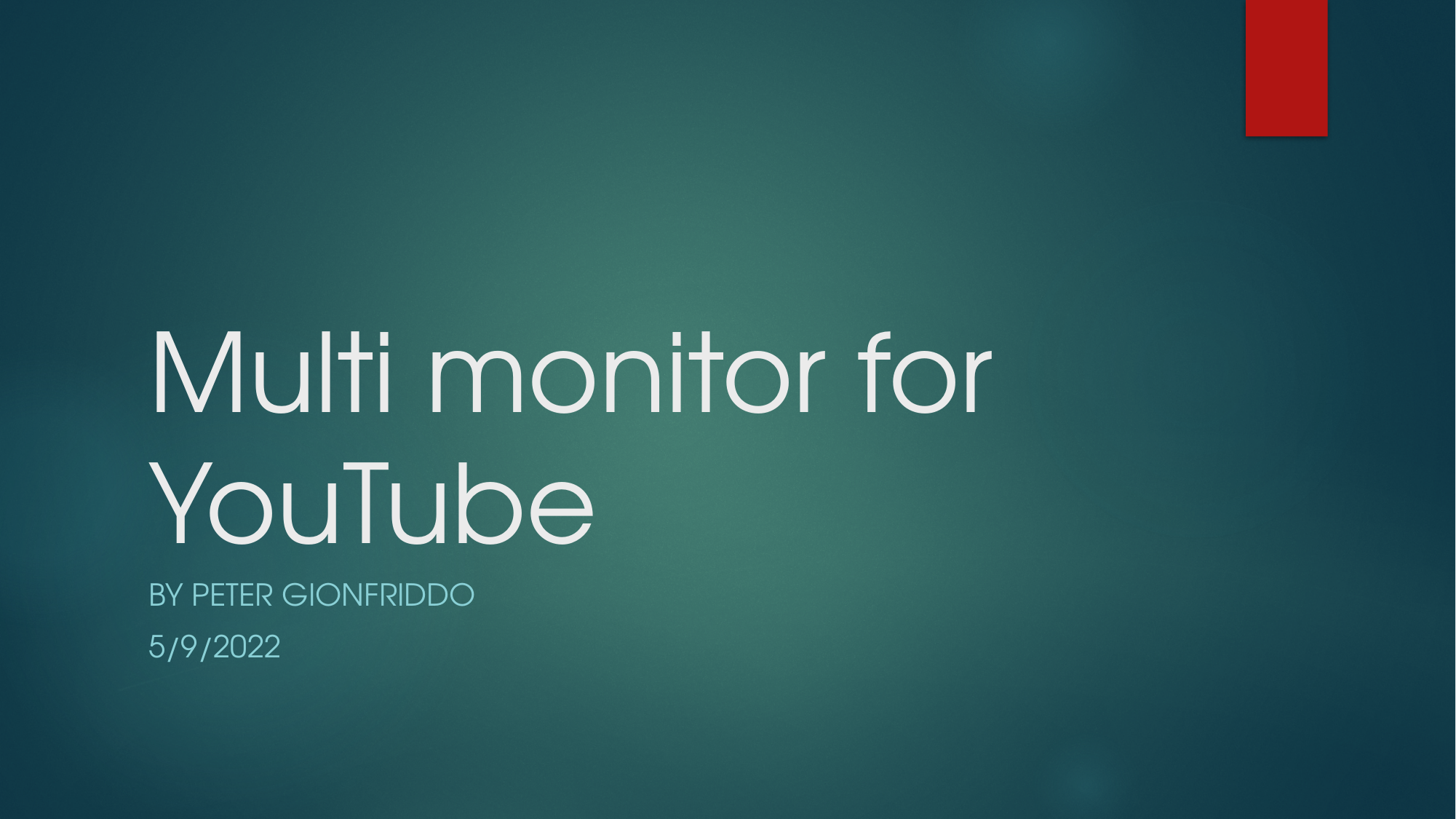

# Multi monitor for YouTube
By Peter Gionfriddo
5/9/2022